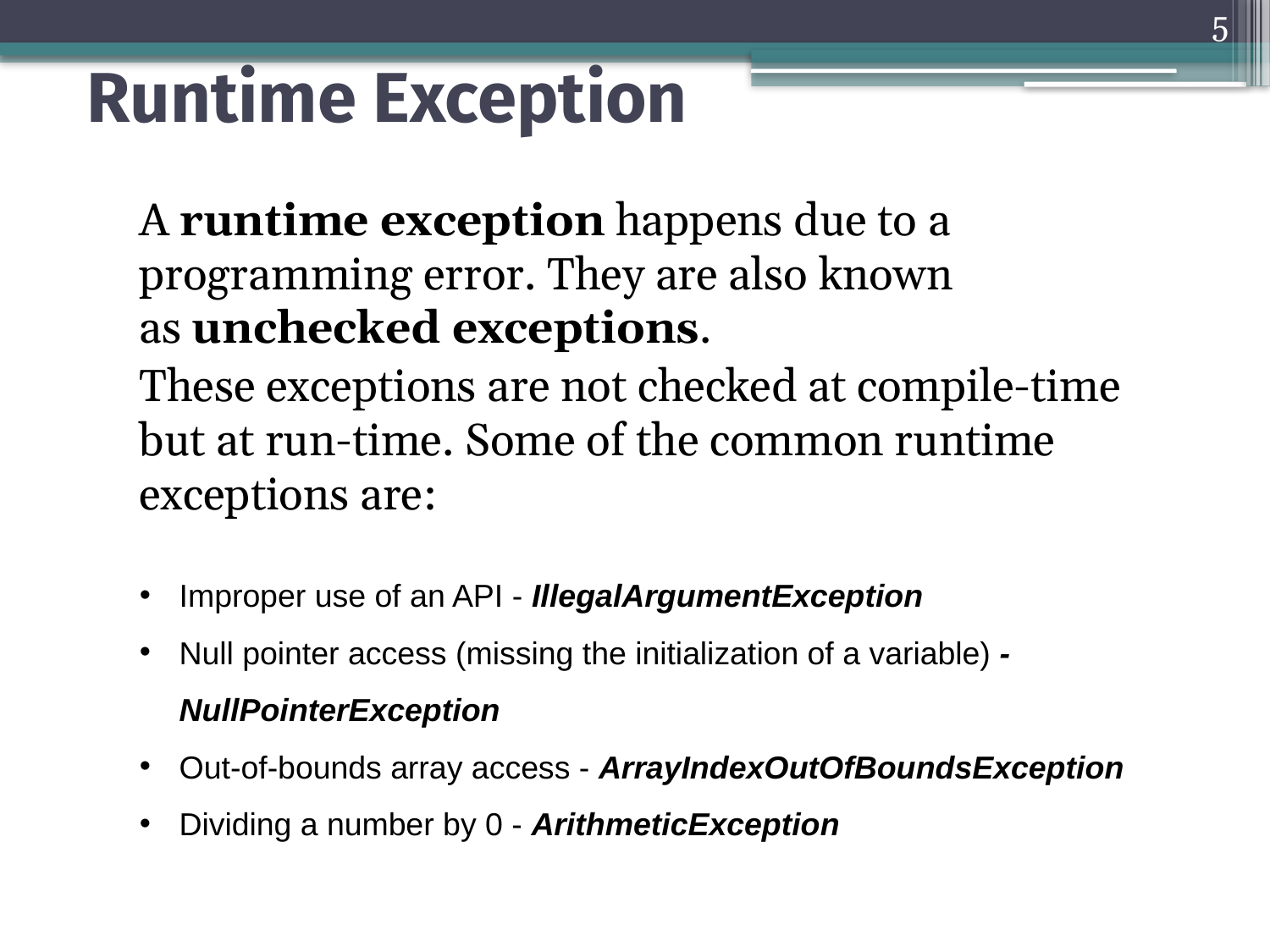

# Runtime Exception
5
A runtime exception happens due to a programming error. They are also known as unchecked exceptions.
These exceptions are not checked at compile-time but at run-time. Some of the common runtime exceptions are:
Improper use of an API - IllegalArgumentException
Null pointer access (missing the initialization of a variable) - NullPointerException
Out-of-bounds array access - ArrayIndexOutOfBoundsException
Dividing a number by 0 - ArithmeticException